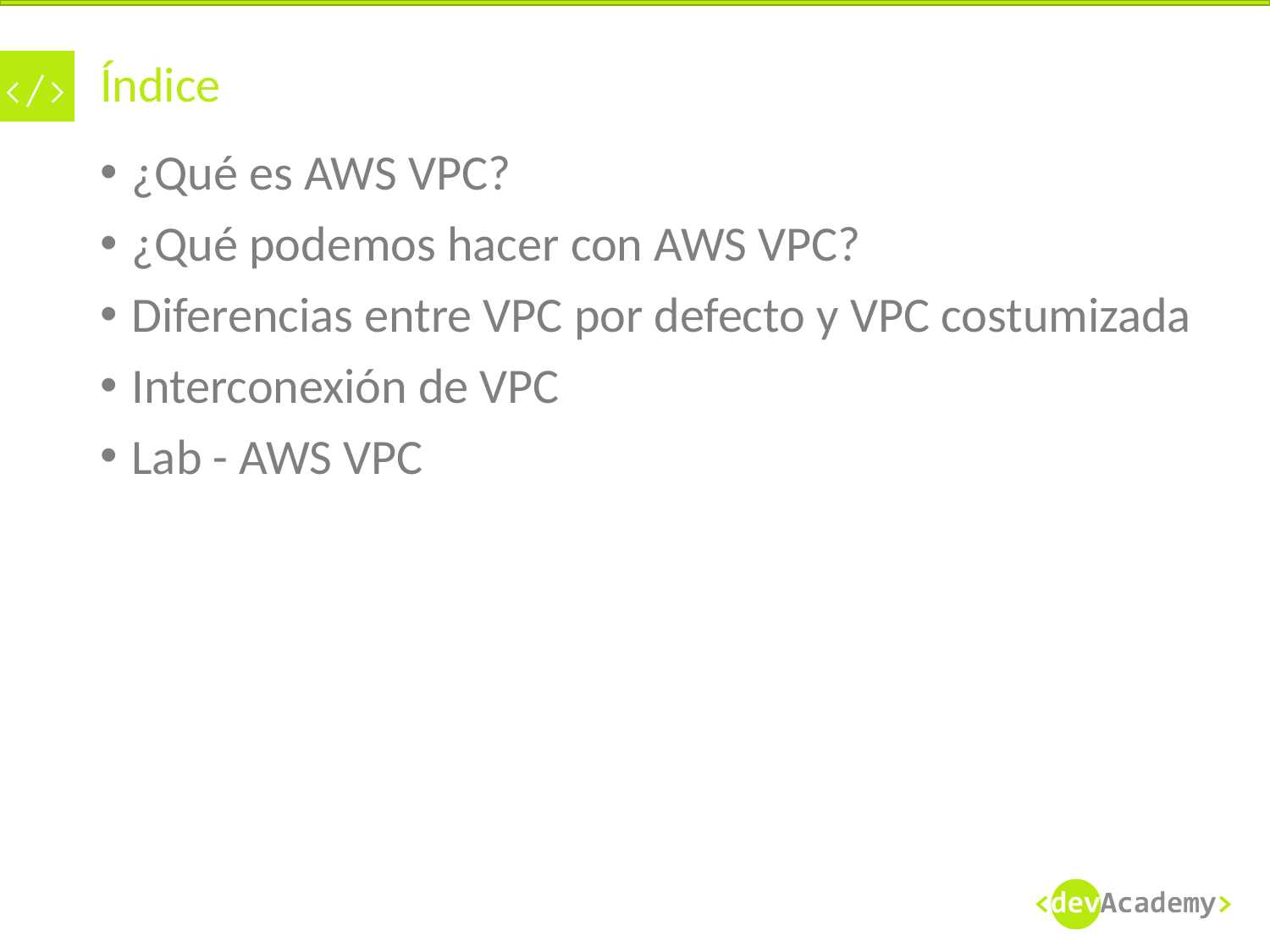

# Índice
¿Qué es AWS VPC?
¿Qué podemos hacer con AWS VPC?
Diferencias entre VPC por defecto y VPC costumizada
Interconexión de VPC
Lab - AWS VPC